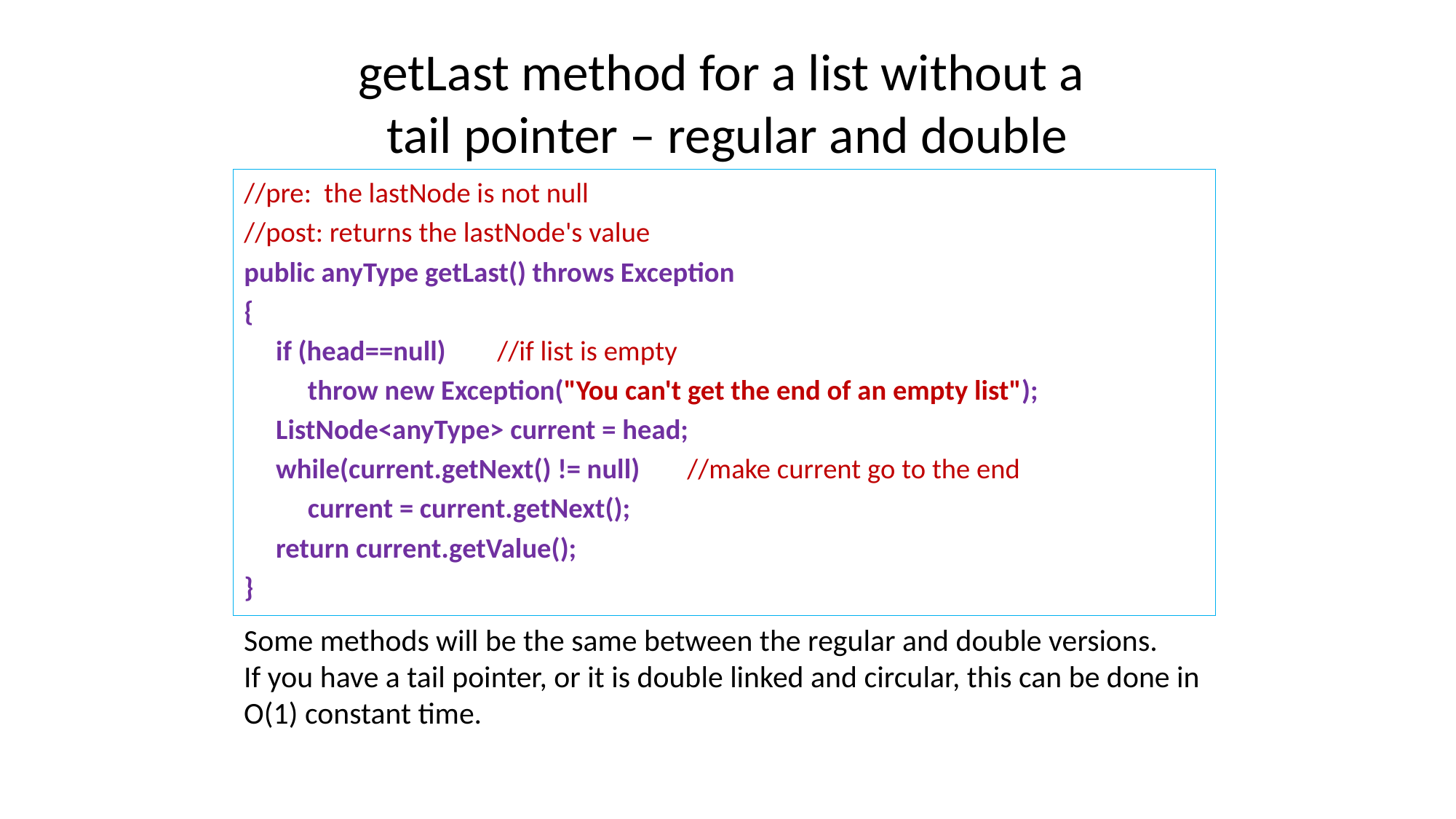

# getLast method for a list without a tail pointer – regular and double
//pre:  the lastNode is not null
//post: returns the lastNode's value
public anyType getLast() throws Exception
{
     if (head==null)			//if list is empty
          throw new Exception("You can't get the end of an empty list");
     ListNode<anyType> current = head;
     while(current.getNext() != null)  	//make current go to the end
          current = current.getNext();
     return current.getValue();
}
Some methods will be the same between the regular and double versions.
If you have a tail pointer, or it is double linked and circular, this can be done in O(1) constant time.